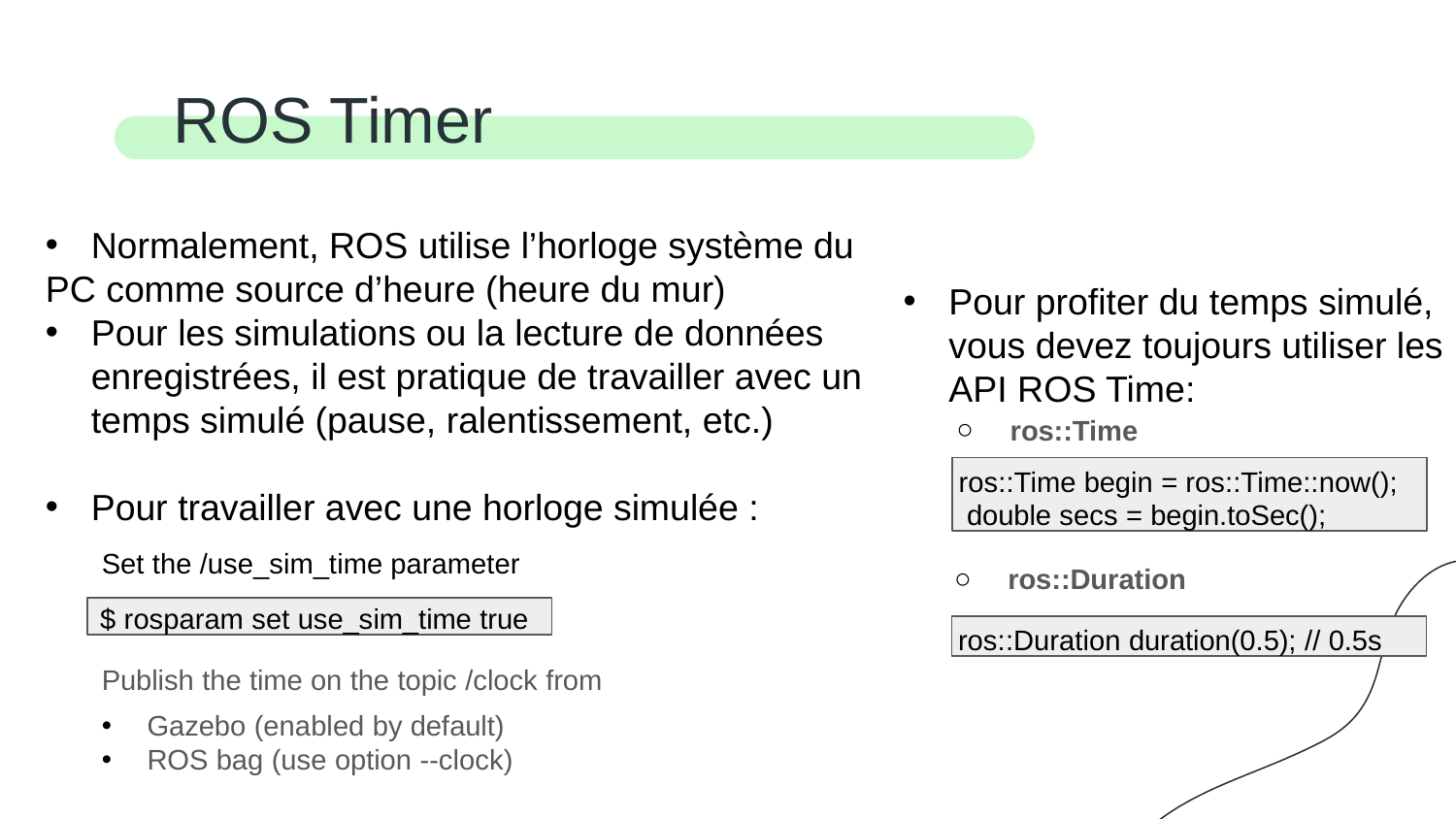

# ROS Timer
Normalement, ROS utilise l’horloge système du
PC comme source d’heure (heure du mur)
Pour les simulations ou la lecture de données enregistrées, il est pratique de travailler avec un temps simulé (pause, ralentissement, etc.)

Pour travailler avec une horloge simulée :
Pour profiter du temps simulé, vous devez toujours utiliser les API ROS Time:
ros::Time
ros::Time begin = ros::Time::now();  double secs = begin.toSec();
Set the /use_sim_time parameter
ros::Duration
$ rosparam set use_sim_time true
ros::Duration duration(0.5); // 0.5s
Publish the time on the topic /clock from

Gazebo (enabled by default)
ROS bag (use option --clock)